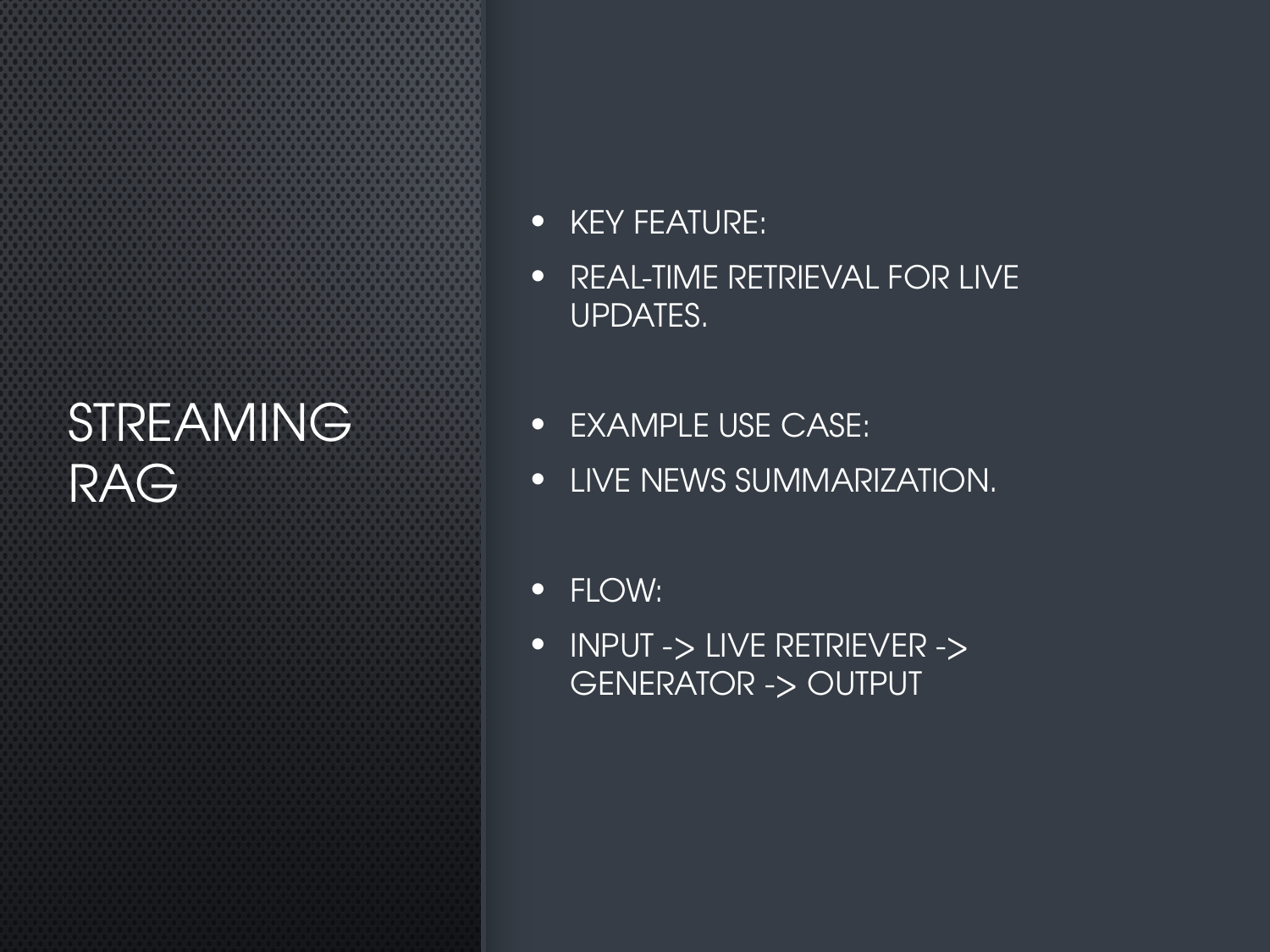

# Streaming RAG
Key Feature:
Real-time retrieval for live updates.

Example Use Case:
Live news summarization.

Flow:
Input -> Live Retriever -> Generator -> Output